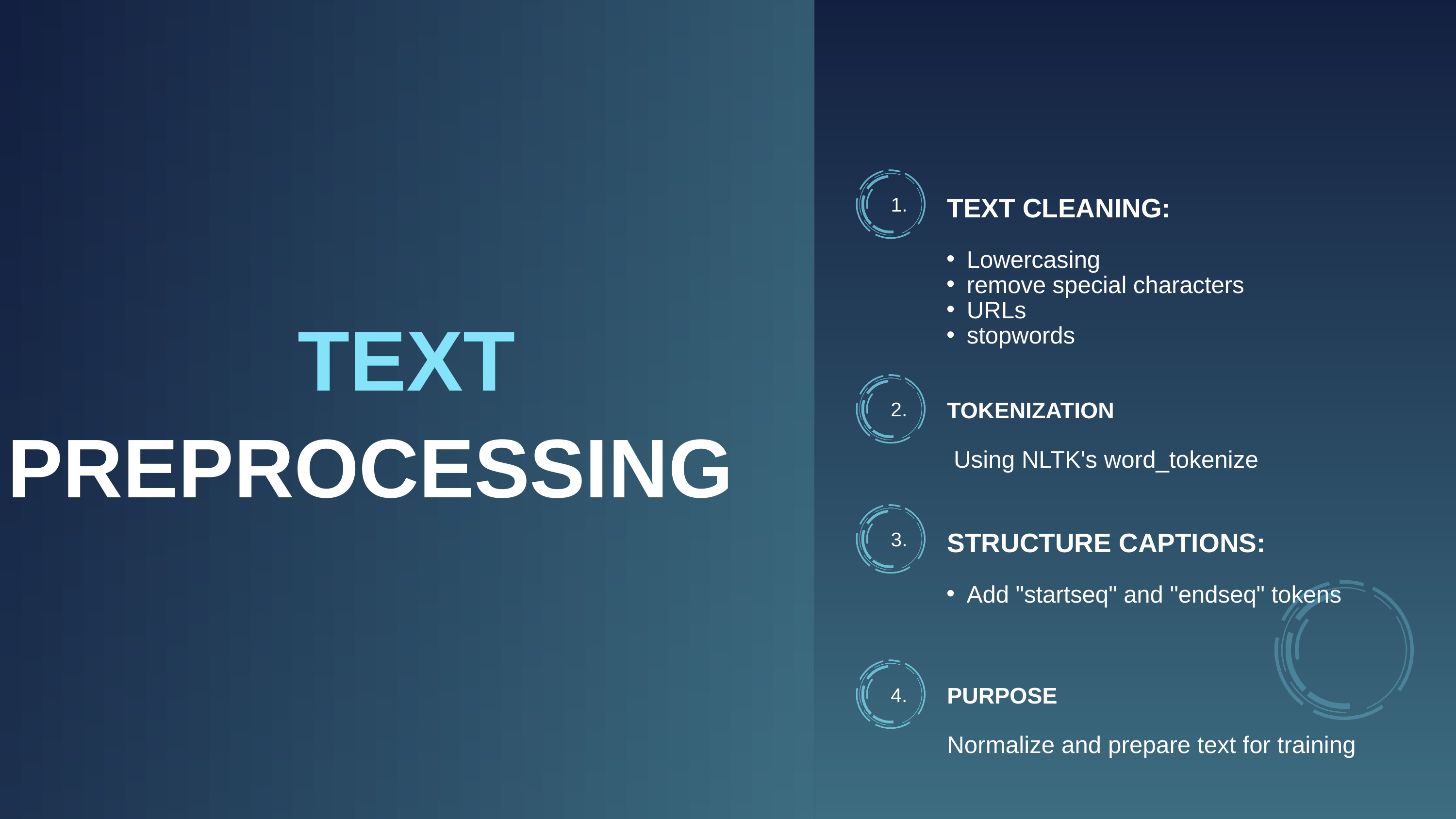

1.
TEXT CLEANING:
Lowercasing
remove special characters
URLs
stopwords
TEXT

TOKENIZATION
2.
PREPROCESSING
 Using NLTK's word_tokenize

3.
STRUCTURE CAPTIONS:

Add "startseq" and "endseq" tokens

PURPOSE
4.
Normalize and prepare text for training